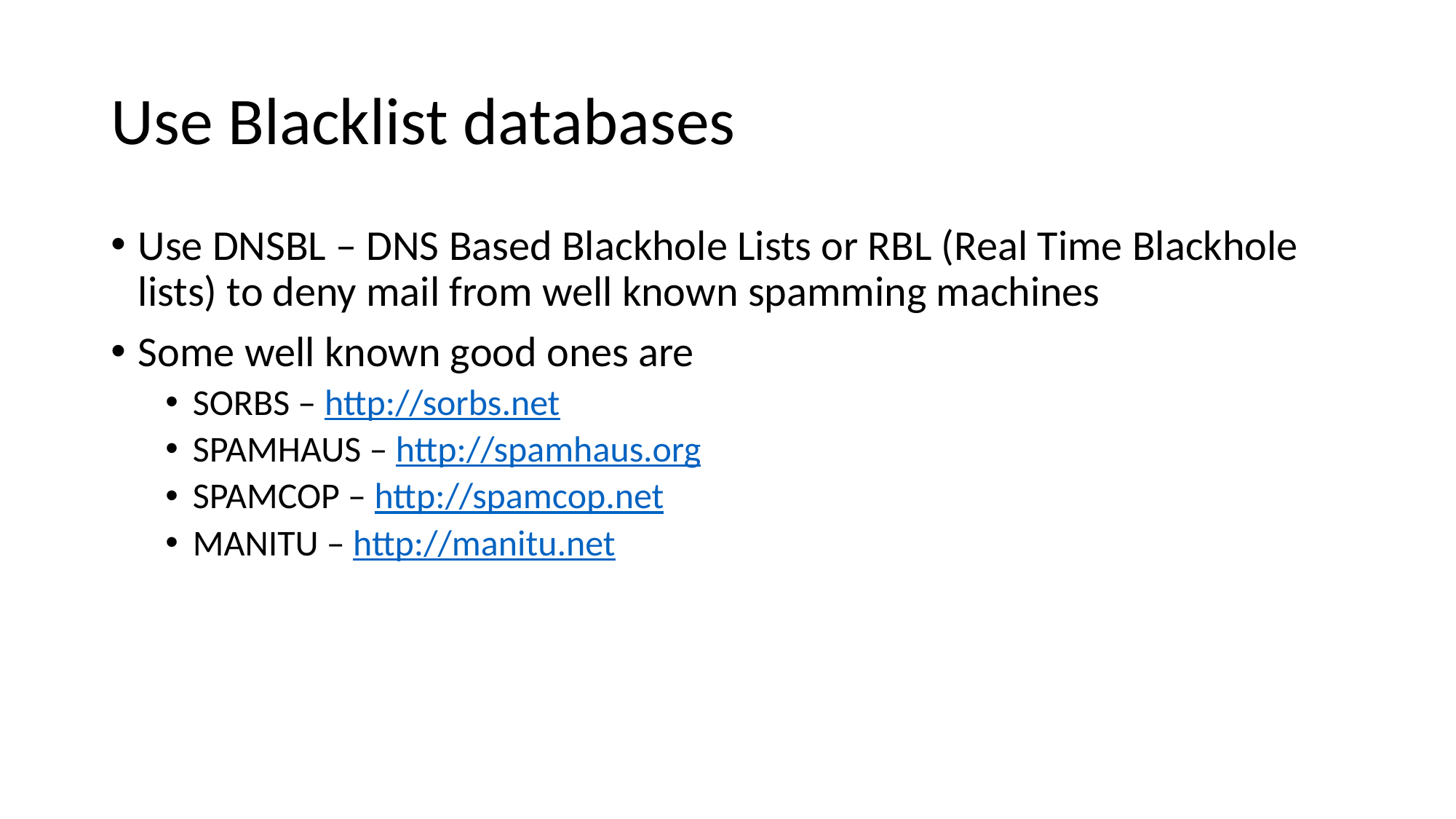

# Use Blacklist databases
Use DNSBL – DNS Based Blackhole Lists or RBL (Real Time Blackhole lists) to deny mail from well known spamming machines
Some well known good ones are
SORBS – http://sorbs.net
SPAMHAUS – http://spamhaus.org
SPAMCOP – http://spamcop.net
MANITU – http://manitu.net